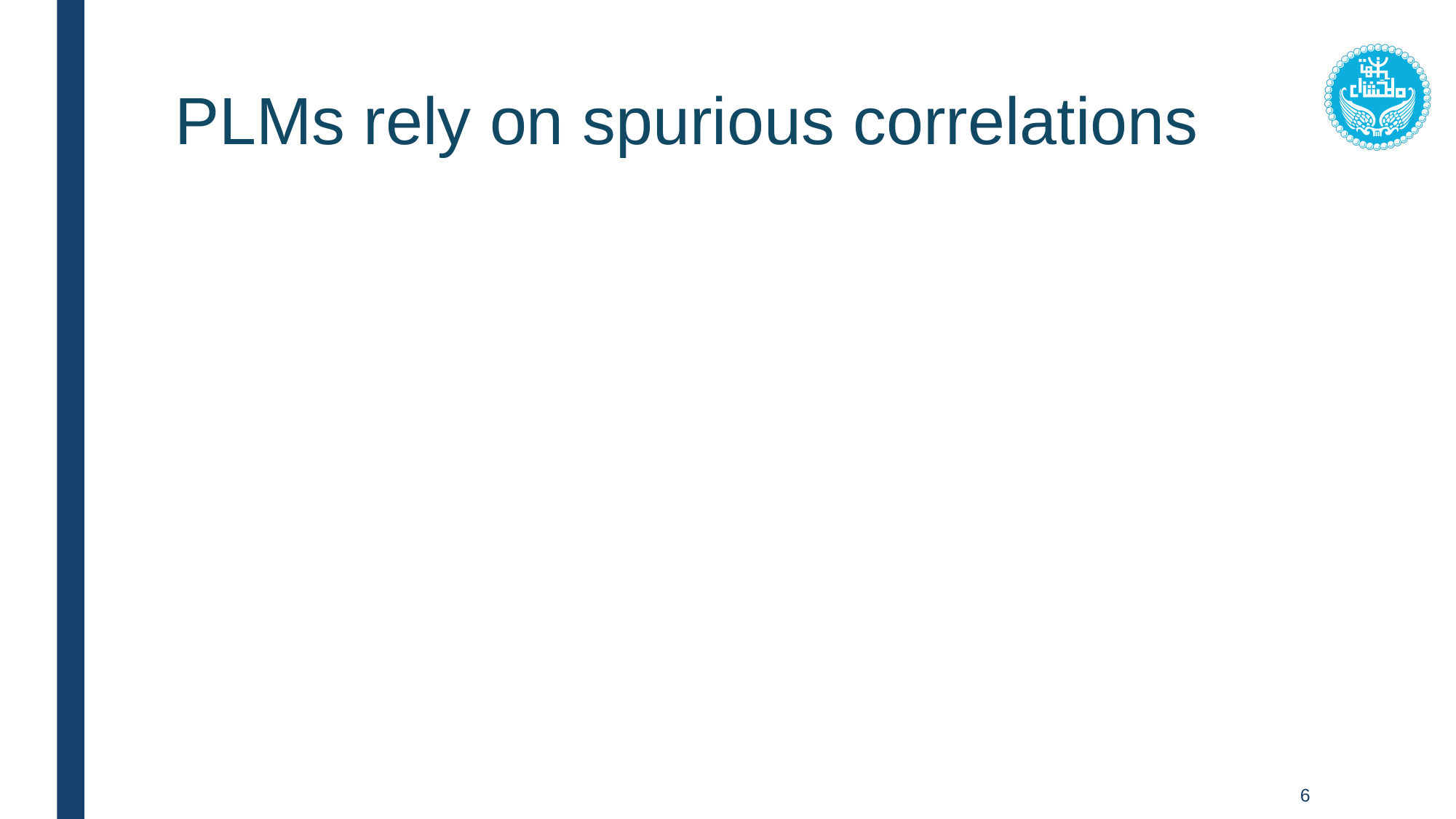

# PLMs rely on spurious correlations
6